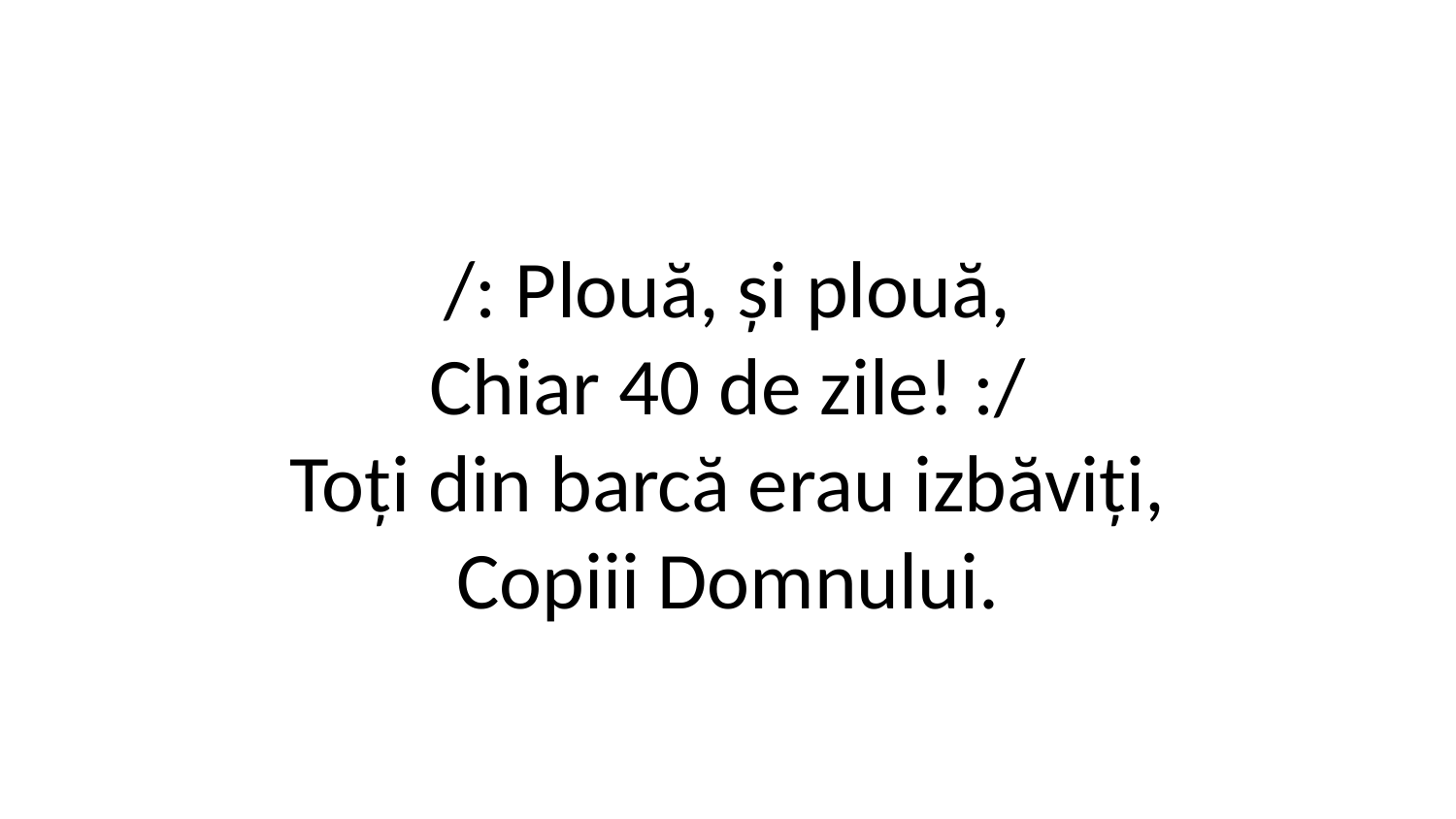

/: Plouă, și plouă,
Chiar 40 de zile! :/
Toți din barcă erau izbăviți,
Copiii Domnului.